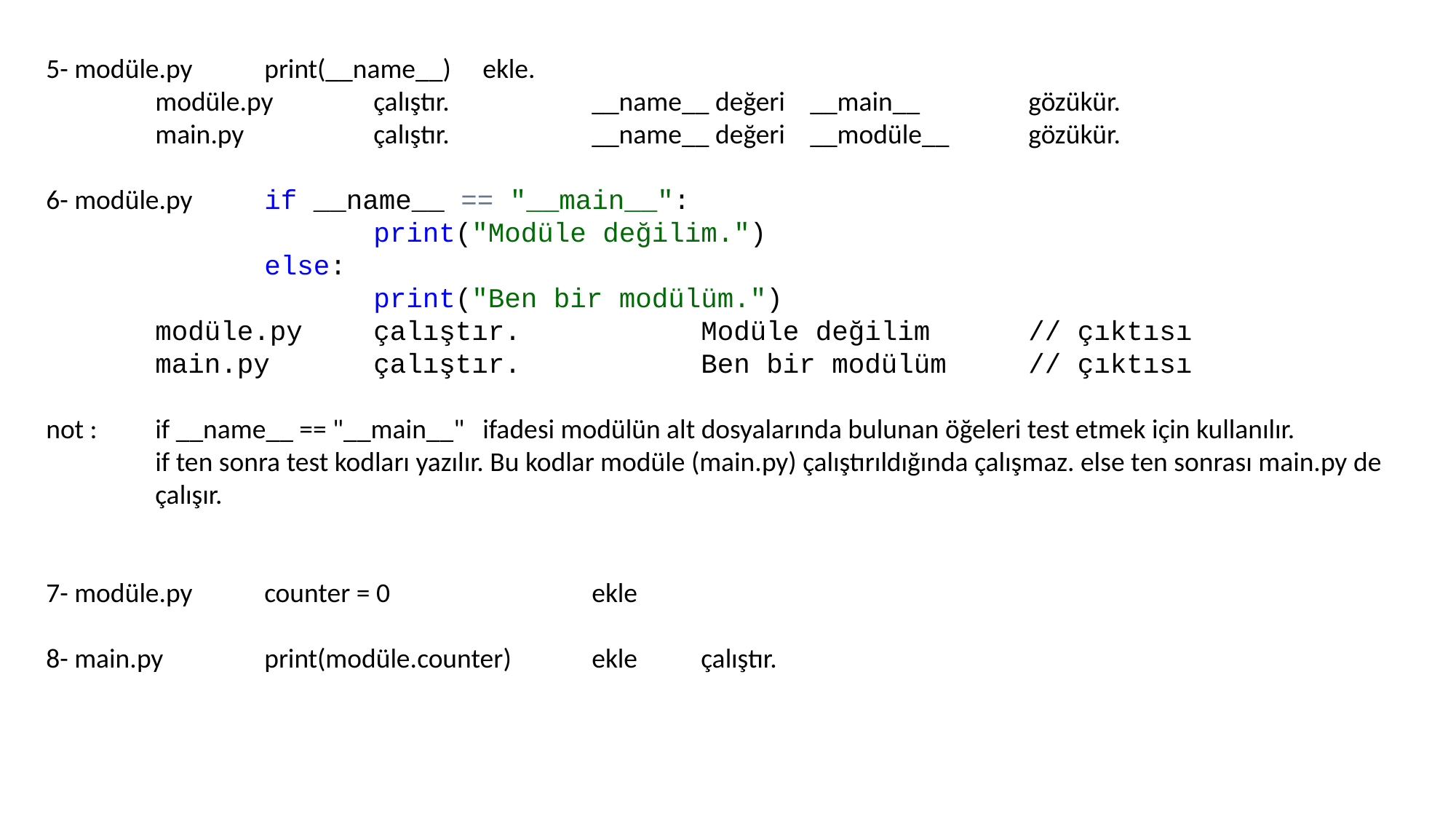

5- modüle.py	print(__name__) 	ekle.
	modüle.py 	çalıştır.		__name__ değeri 	__main__ 	gözükür.
	main.py 		çalıştır.		__name__ değeri	__modüle__ 	gözükür.

6- modüle.py	if __name__ == "__main__":
			print("Modüle değilim.")
		else:
			print("Ben bir modülüm.")
	modüle.py 	çalıştır.		Modüle değilim 	// çıktısı
	main.py 	çalıştır.		Ben bir modülüm 	// çıktısı

not : 	if __name__ == "__main__" 	ifadesi modülün alt dosyalarında bulunan öğeleri test etmek için kullanılır.
	if ten sonra test kodları yazılır. Bu kodlar modüle (main.py) çalıştırıldığında çalışmaz. else ten sonrası main.py de 	çalışır.

7- modüle.py	counter = 0 		ekle

8- main.py 	print(modüle.counter)	ekle	çalıştır.